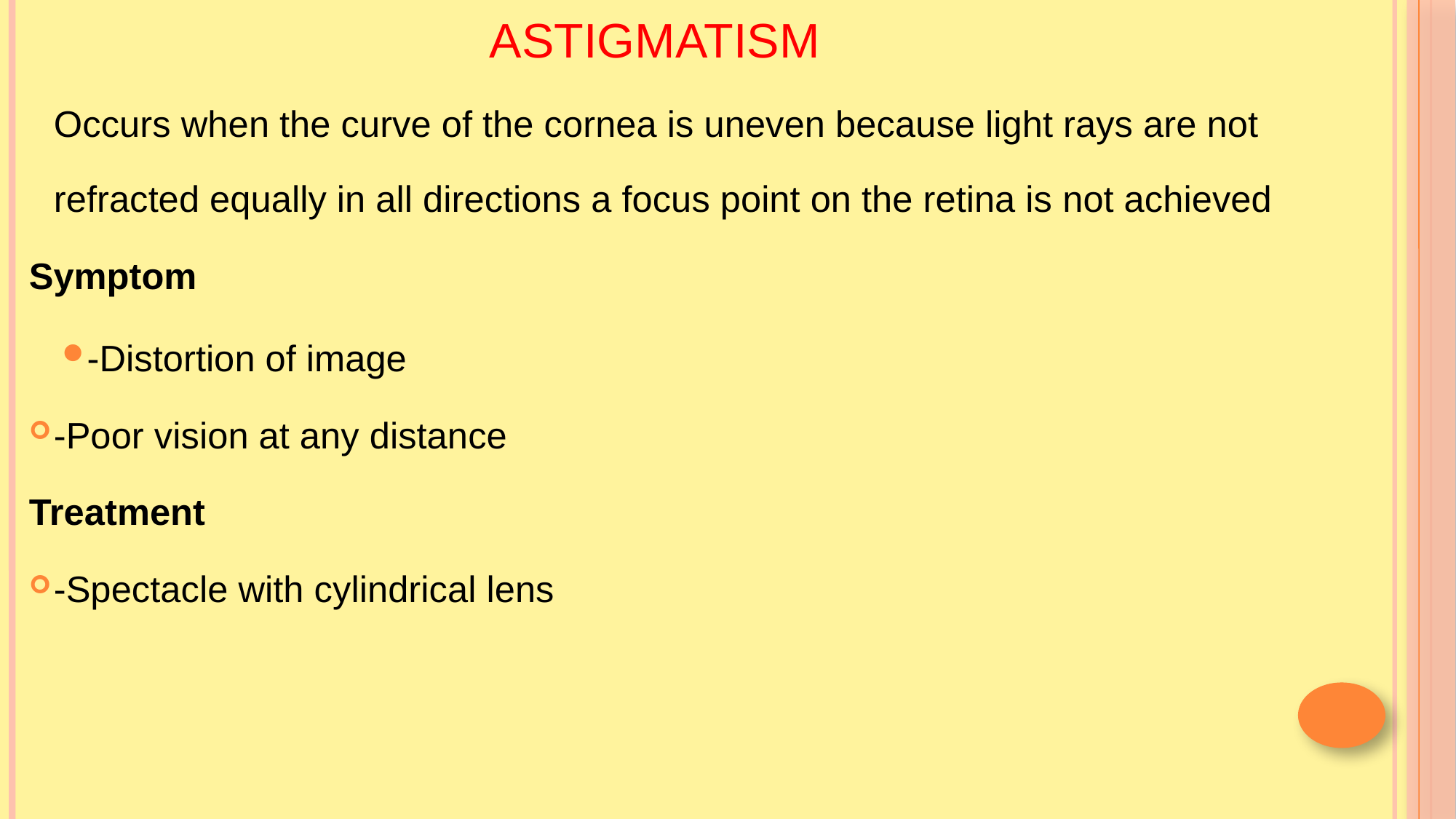

# ASTIGMATISM
	Occurs when the curve of the cornea is uneven because light rays are not refracted equally in all directions a focus point on the retina is not achieved
Symptom
-Distortion of image
-Poor vision at any distance
Treatment
-Spectacle with cylindrical lens